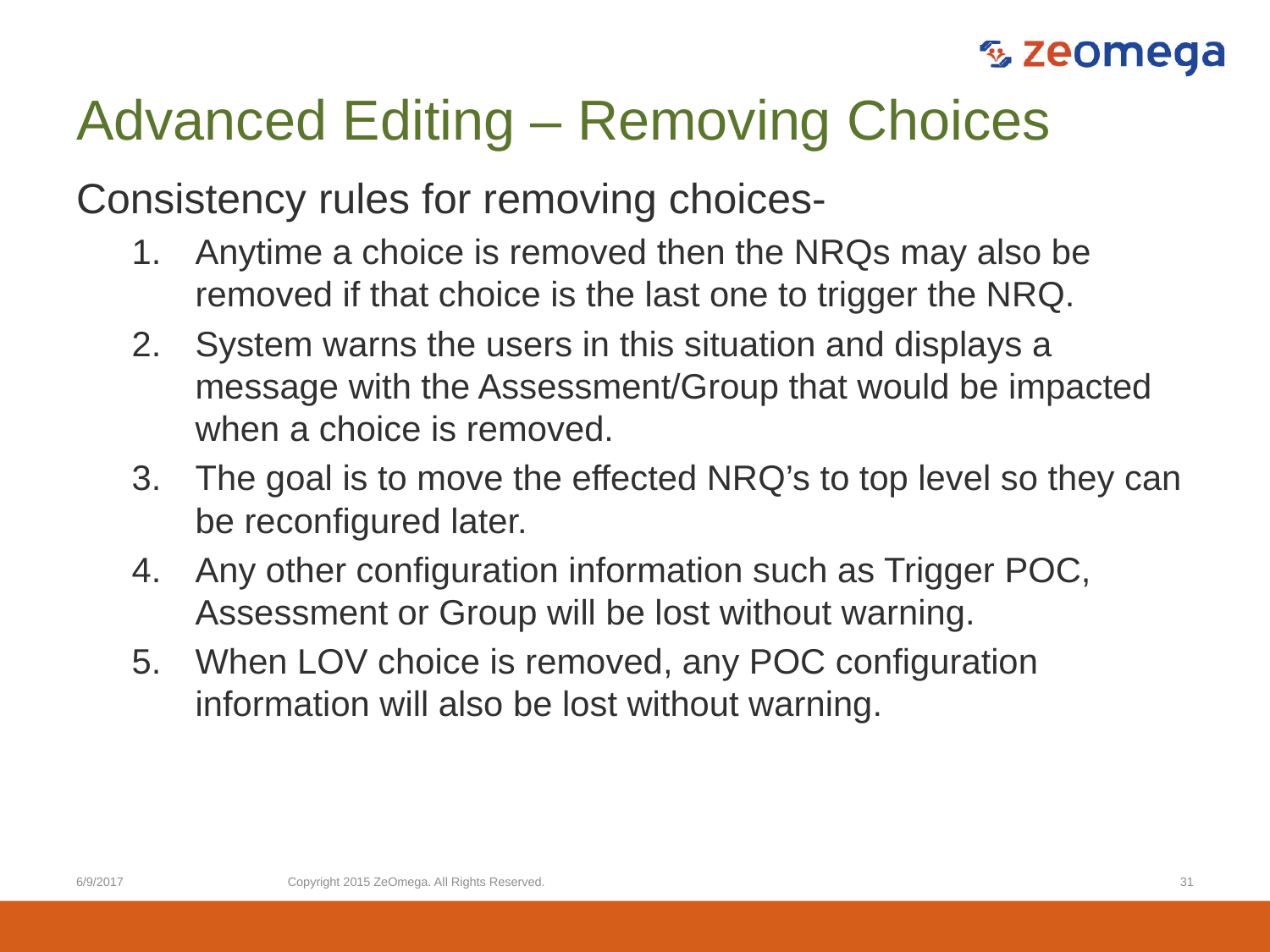

# Advanced Editing – Removing Choices
Consistency rules for removing choices-
Anytime a choice is removed then the NRQs may also be removed if that choice is the last one to trigger the NRQ.
System warns the users in this situation and displays a message with the Assessment/Group that would be impacted when a choice is removed.
The goal is to move the effected NRQ’s to top level so they can be reconfigured later.
Any other configuration information such as Trigger POC, Assessment or Group will be lost without warning.
When LOV choice is removed, any POC configuration information will also be lost without warning.

6/9/2017
Copyright 2015 ZeOmega. All Rights Reserved.
31